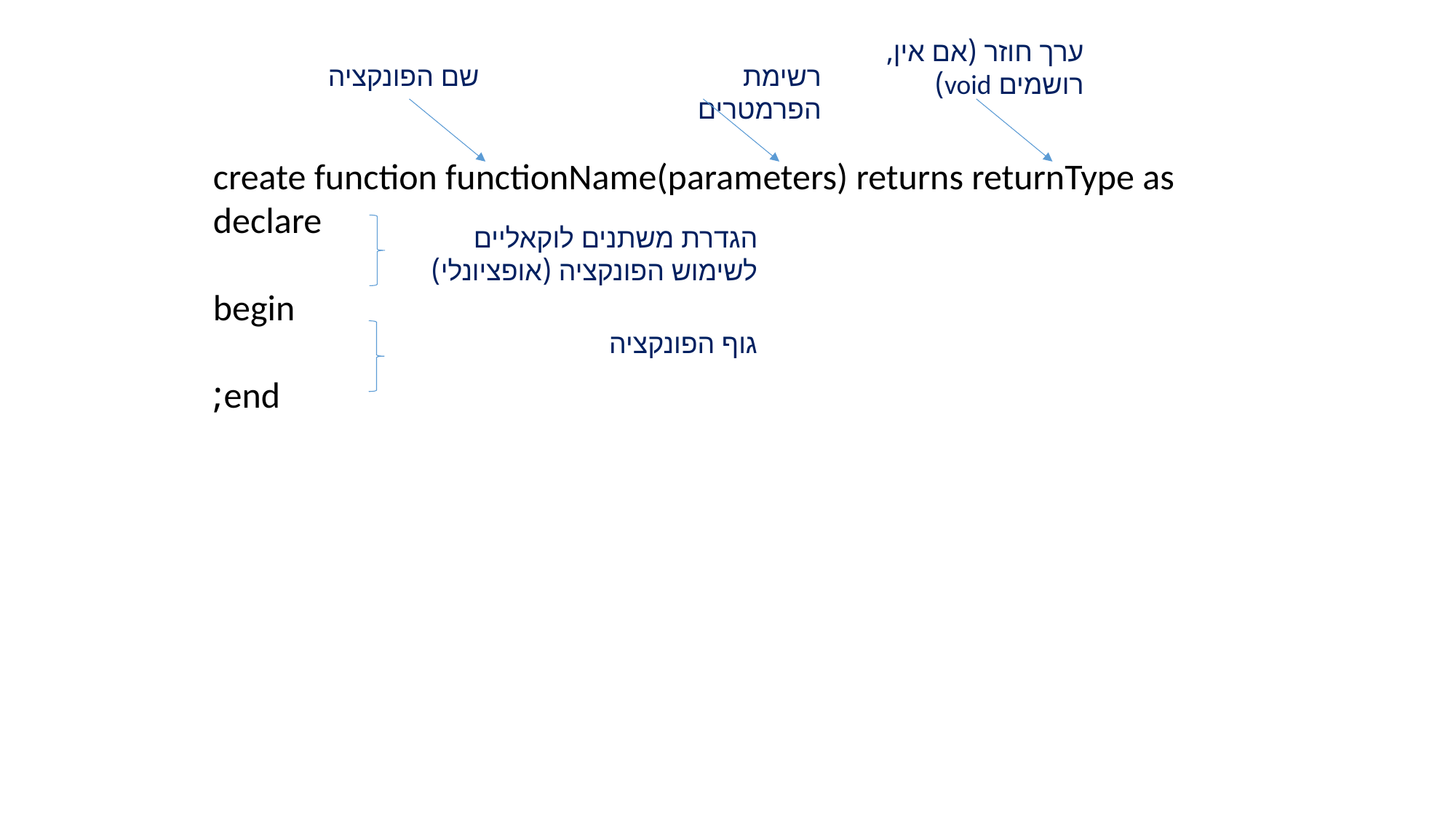

ערך חוזר (אם אין, רושמים void)

שם הפונקציה

רשימת הפרמטרים

create function functionName(parameters) returns returnType as
declare

begin

end;

הגדרת משתנים לוקאליים לשימוש הפונקציה (אופציונלי)

גוף הפונקציה